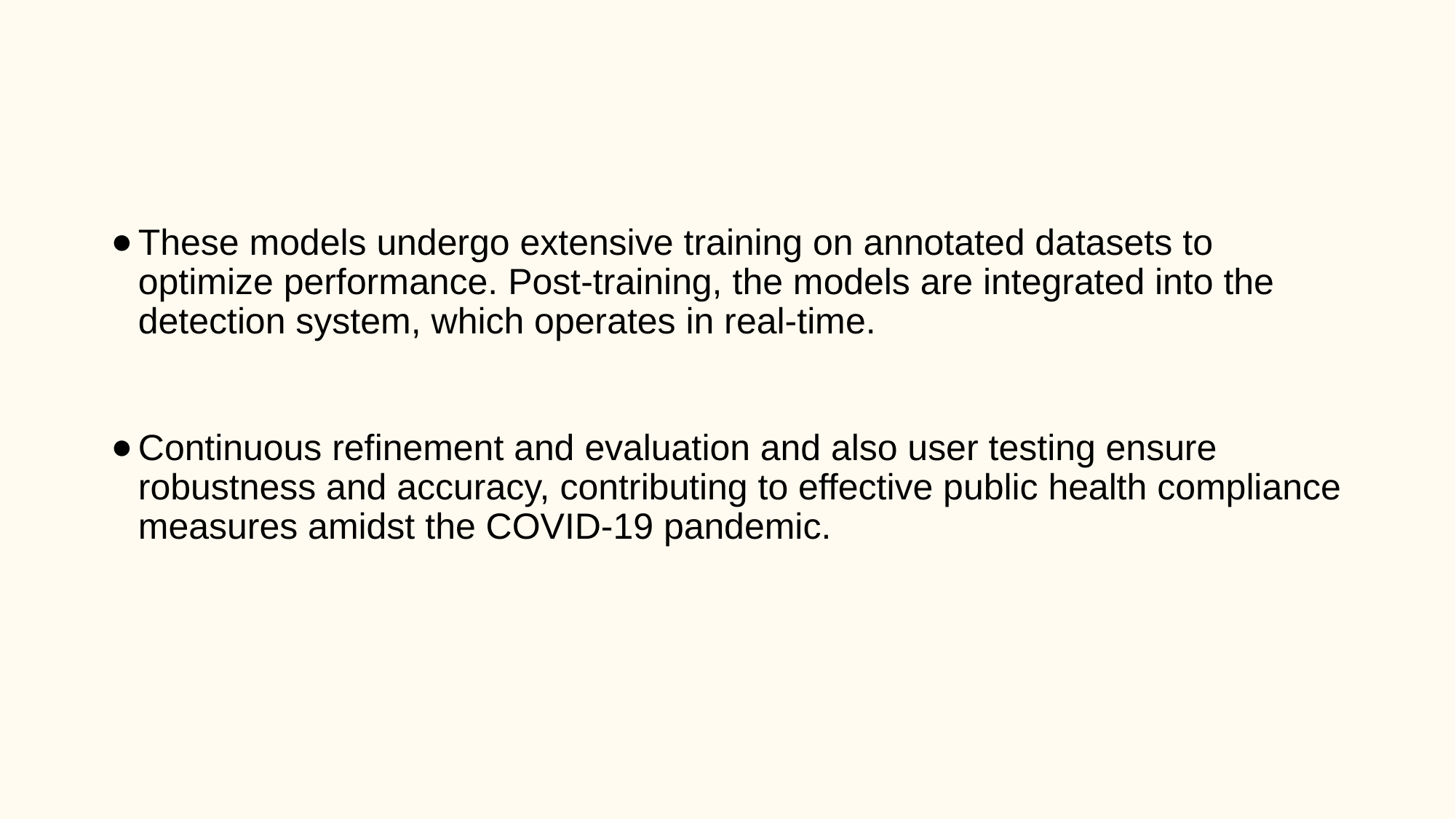

These models undergo extensive training on annotated datasets to optimize performance. Post-training, the models are integrated into the detection system, which operates in real-time.

Continuous refinement and evaluation and also user testing ensure robustness and accuracy, contributing to effective public health compliance measures amidst the COVID-19 pandemic.